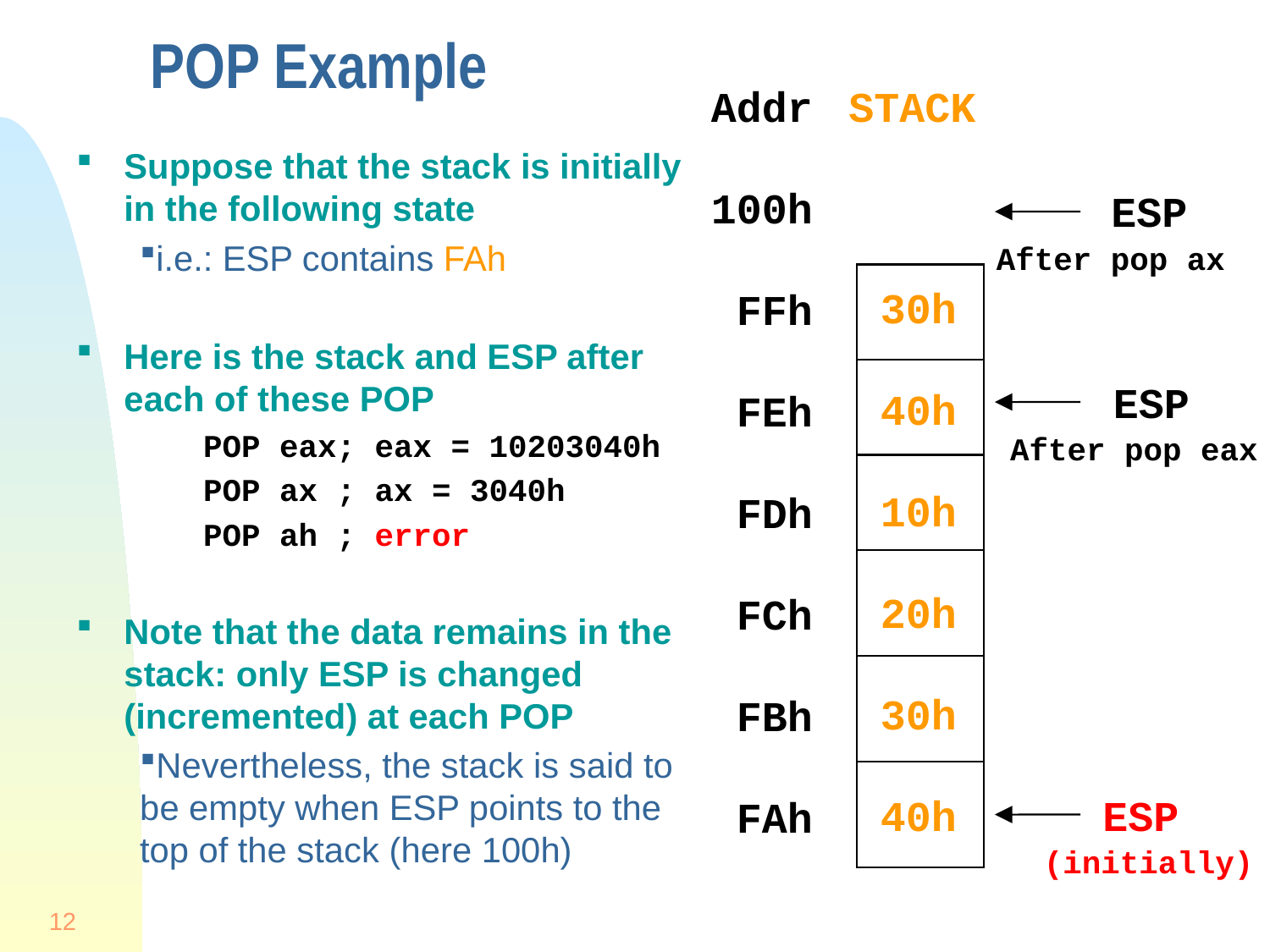

# POP Example
Addr

100h

 FFh

 FEh

 FDh

 FCh

 FBh

 FAh
STACK
Suppose that the stack is initially in the following state
i.e.: ESP contains FAh

Here is the stack and ESP after each of these POP
POP eax; eax = 10203040h
POP ax ; ax = 3040h
POP ah ; error

Note that the data remains in the stack: only ESP is changed (incremented) at each POP
Nevertheless, the stack is said to be empty when ESP points to the top of the stack (here 100h)
ESP

After pop ax

30h

40h

10h

20h

30h

40h

ESP

After pop eax

ESP

(initially)
12